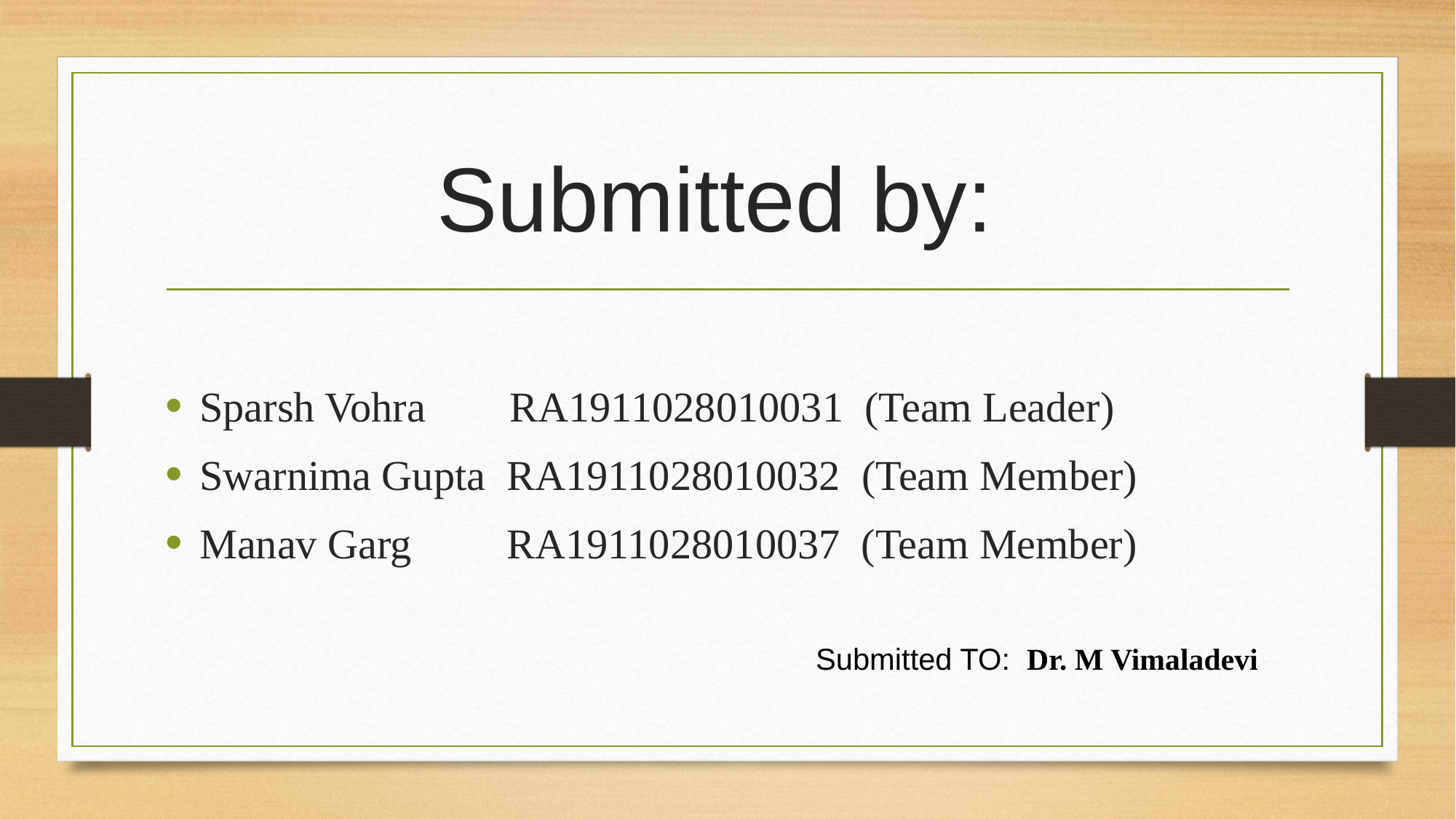

# Submitted by:

Sparsh Vohra        RA1911028010031  (Team Leader)
Swarnima Gupta  RA1911028010032  (Team Member)
Manav Garg         RA1911028010037  (Team Member)
Submitted TO:  Dr. M Vimaladevi